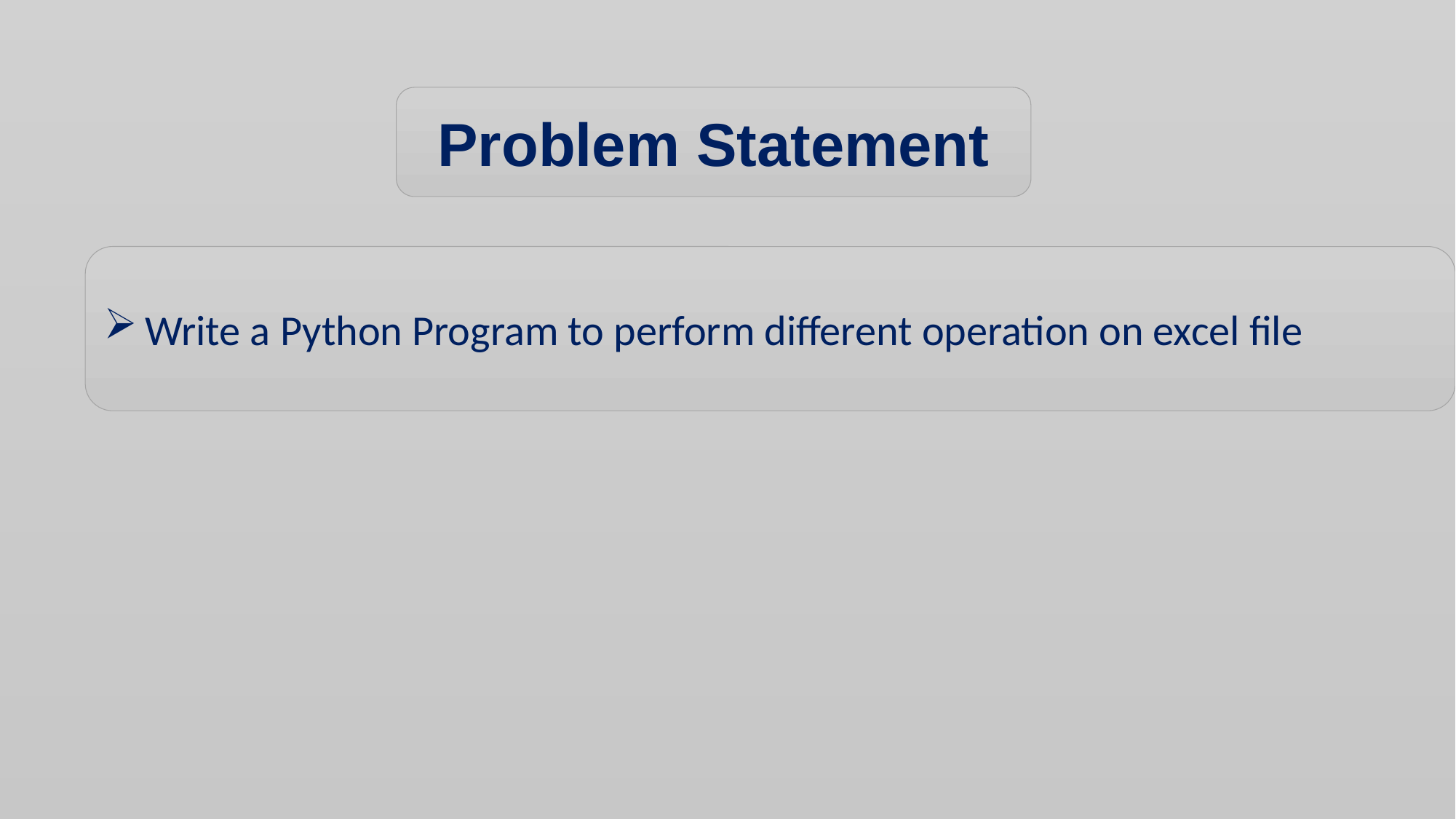

Problem Statement
Write a Python Program to perform different operation on excel file